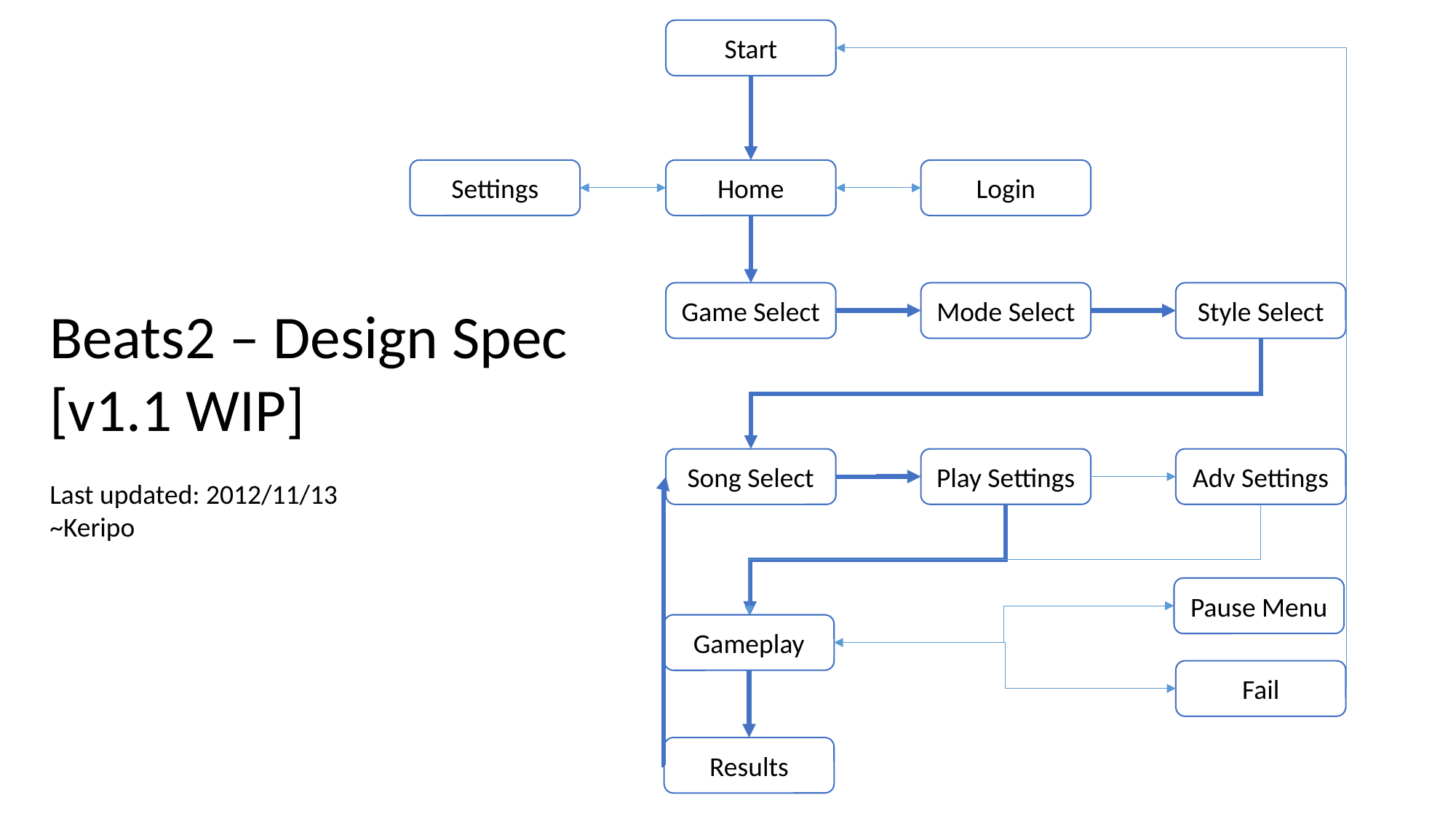

Start
Settings
Home
Login
Style Select
Mode Select
Game Select
Beats2 – Design Spec
[v1.1 WIP]

Last updated: 2012/11/13
~Keripo
Play Settings
Adv Settings
Song Select
Pause Menu
Gameplay
Fail
Results